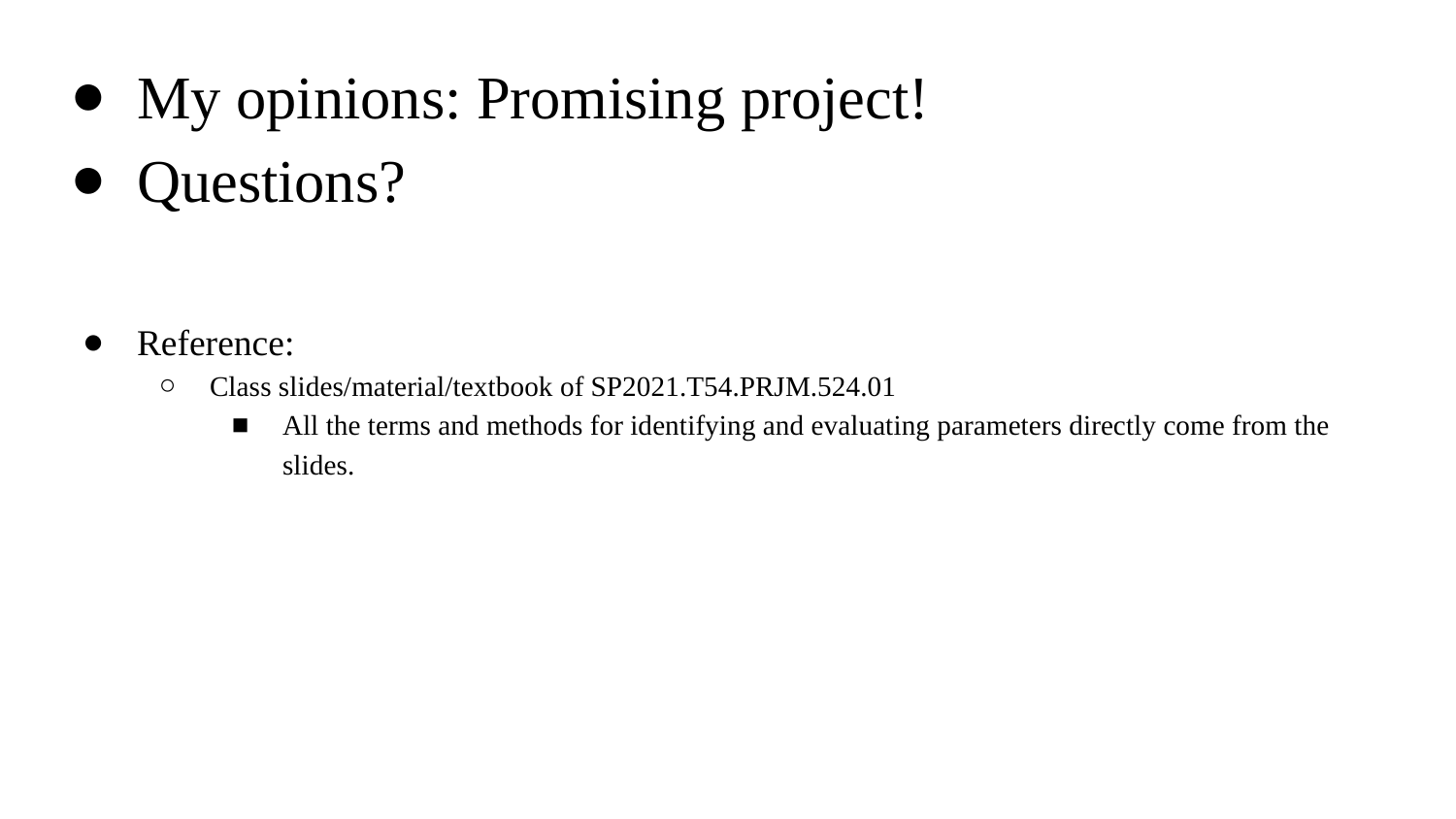

My opinions: Promising project!
Questions?

Reference:
Class slides/material/textbook of SP2021.T54.PRJM.524.01
All the terms and methods for identifying and evaluating parameters directly come from the slides.